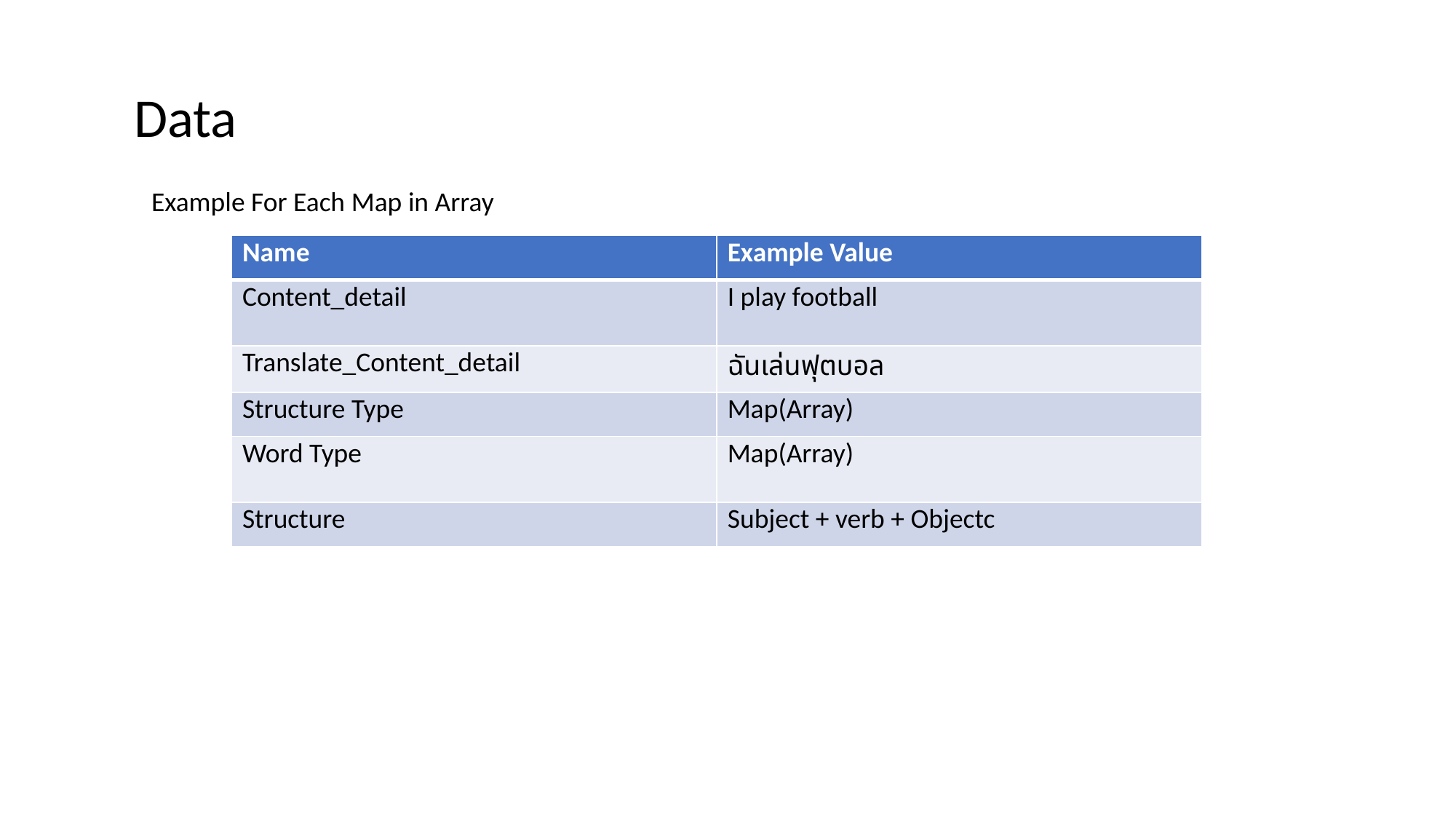

Data
Example For Each Map in Array
| Name | Example Value |
| --- | --- |
| Content\_detail | I play football |
| Translate\_Content\_detail | ฉันเล่นฟุตบอล |
| Structure Type | Map(Array) |
| Word Type | Map(Array) |
| Structure | Subject + verb + Objectc |